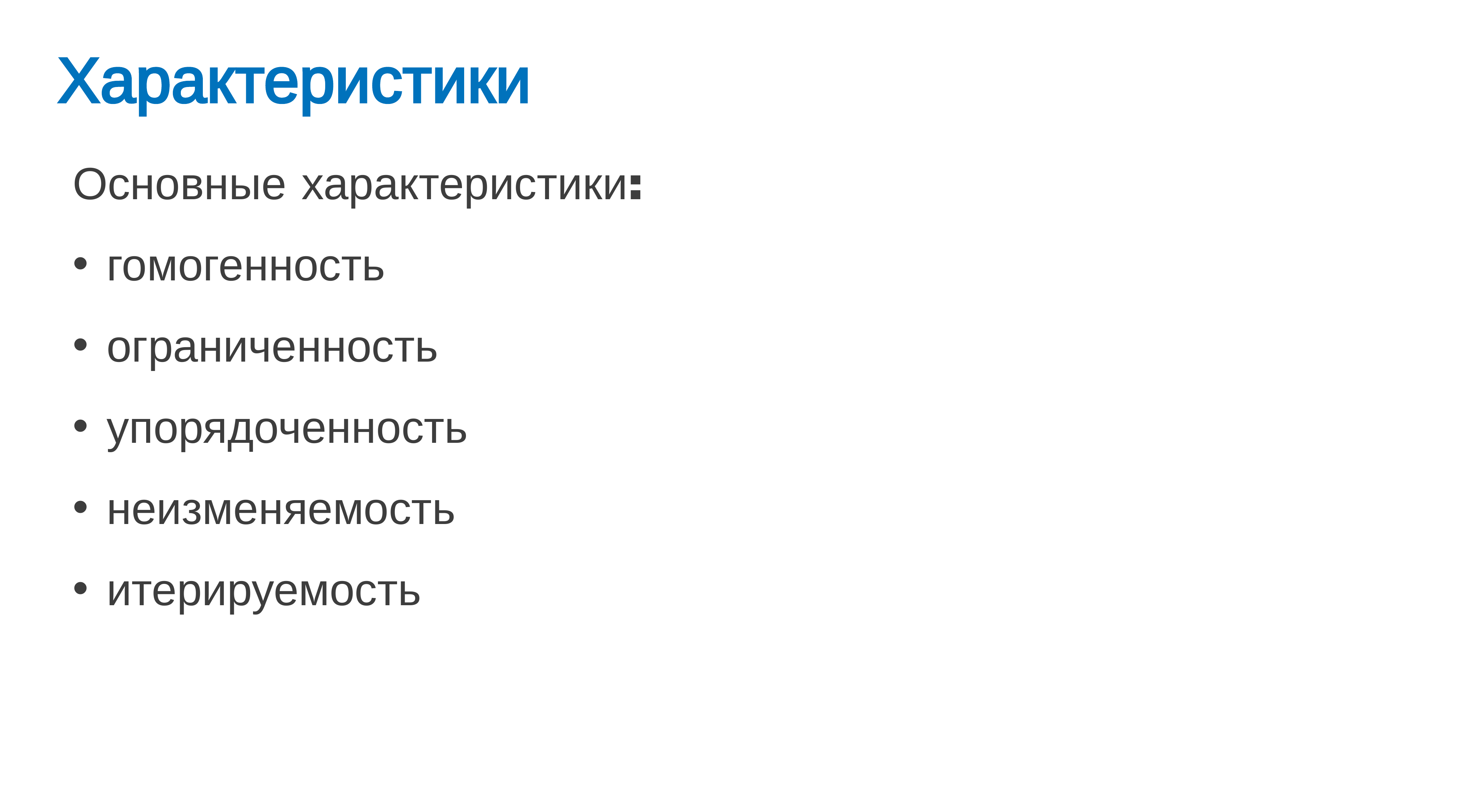

# Характеристики
Основные характеристики:
гомогенность
ограниченность
упорядоченность
неизменяемость
итерируемость

3